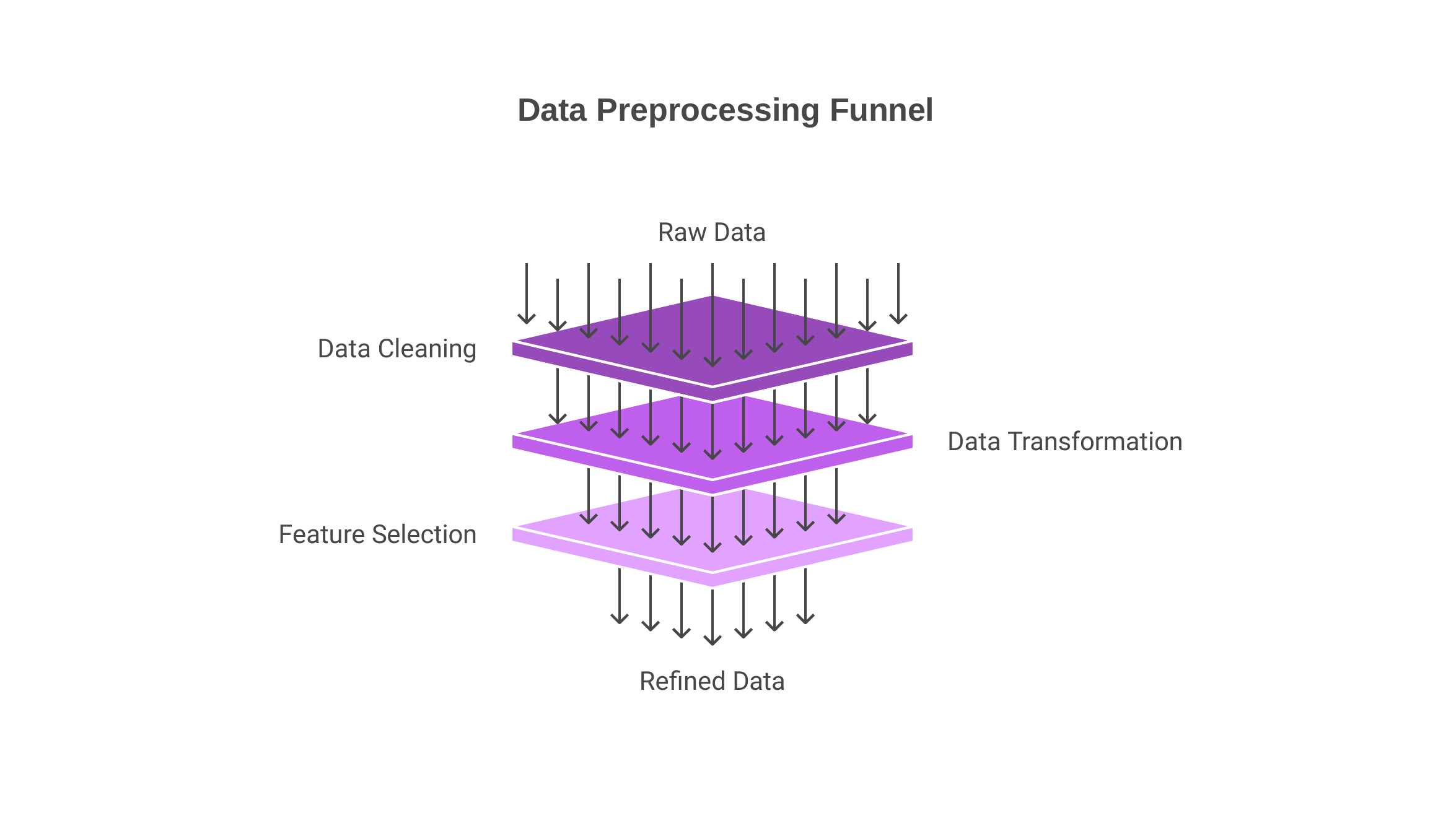

# Data Preprocessing Funnel
Raw Data

Data Cleaning
Data Transformation
Feature Selection
Refined Data